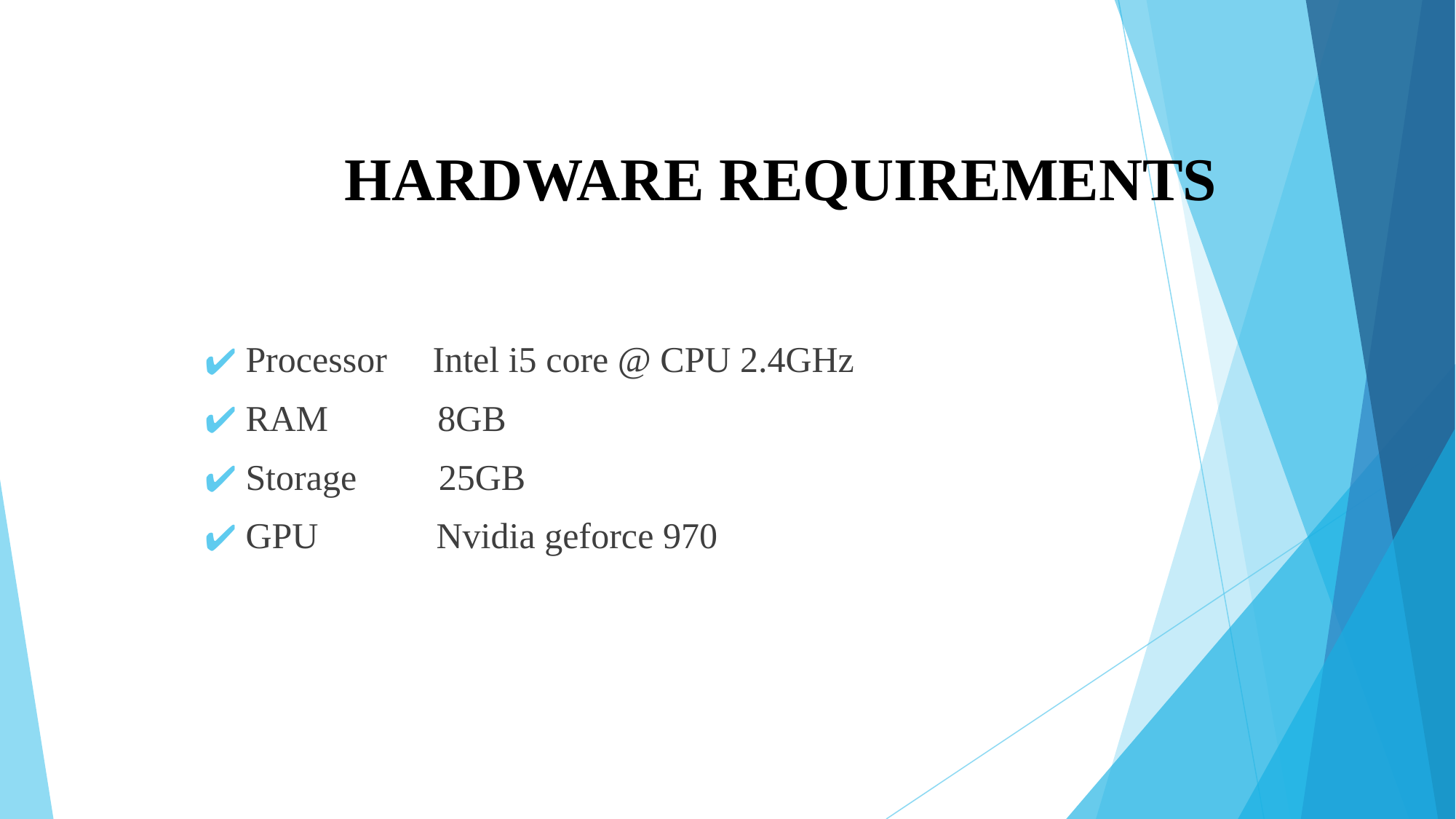

# HARDWARE REQUIREMENTS
Processor     Intel i5 core @ CPU 2.4GHz
RAM            8GB
Storage         25GB
GPU             Nvidia geforce 970